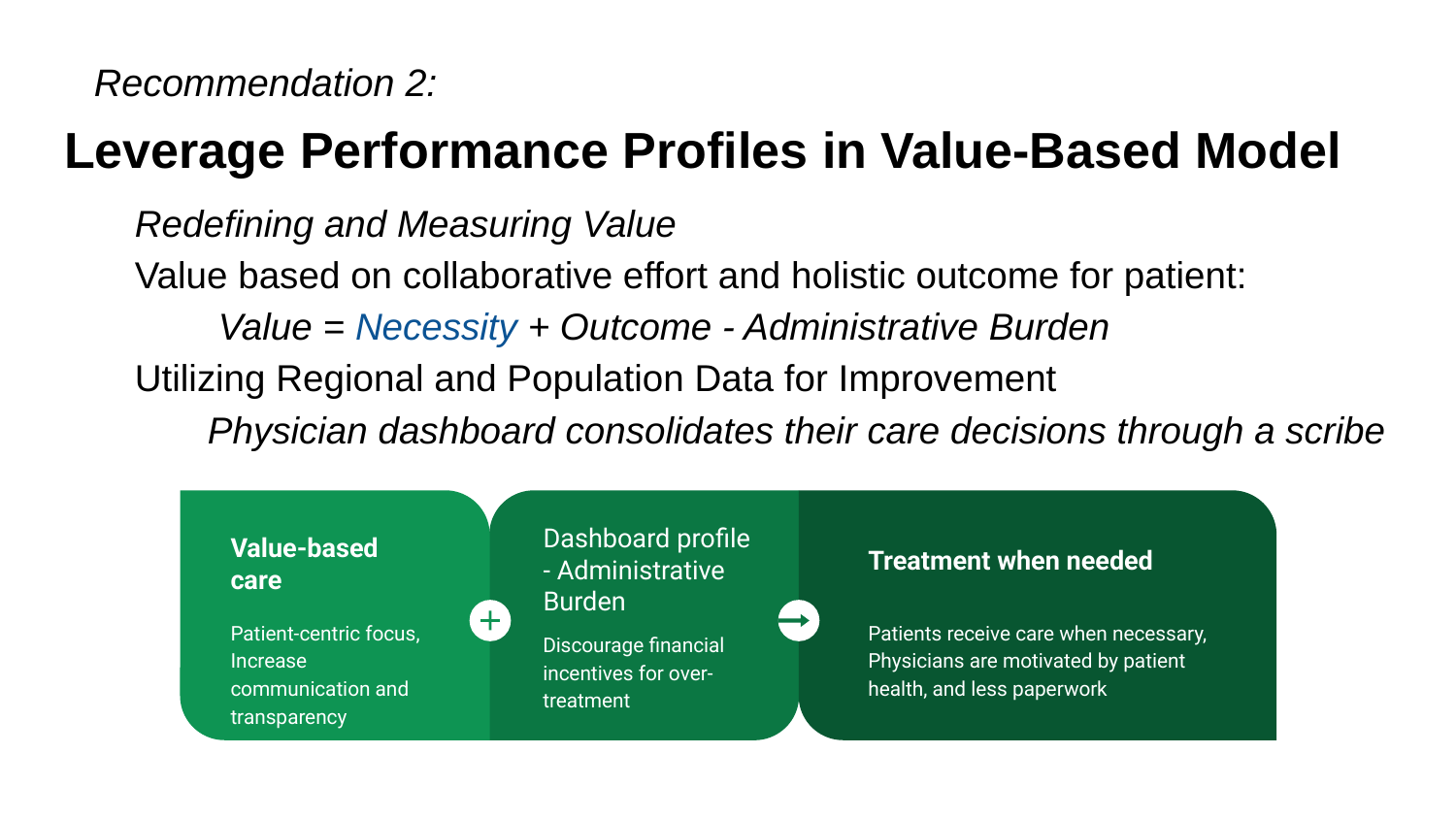

Recommendation 2:
# Leverage Performance Profiles in Value-Based Model
Redefining and Measuring Value
Value based on collaborative effort and holistic outcome for patient:
 Value = Necessity + Outcome - Administrative Burden
Utilizing Regional and Population Data for Improvement
Physician dashboard consolidates their care decisions through a scribe

Value-based care
Patient-centric focus, Increase communication and transparency

Dashboard profile - Administrative Burden
Discourage financial incentives for over-treatment

Treatment when needed
Patients receive care when necessary, Physicians are motivated by patient health, and less paperwork